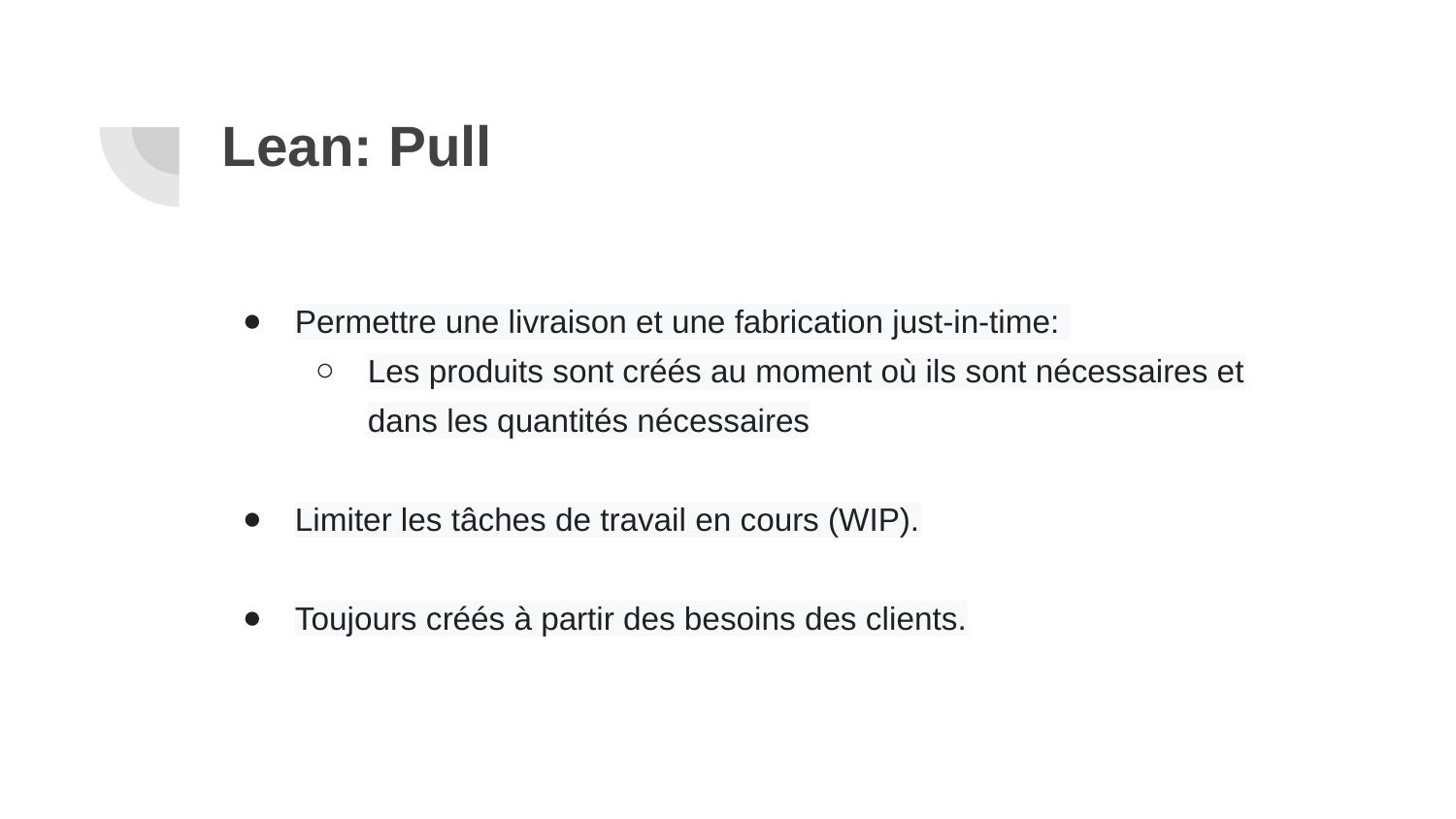

# Lean: Pull
Permettre une livraison et une fabrication just-in-time:
Les produits sont créés au moment où ils sont nécessaires et dans les quantités nécessaires

Limiter les tâches de travail en cours (WIP).

Toujours créés à partir des besoins des clients.